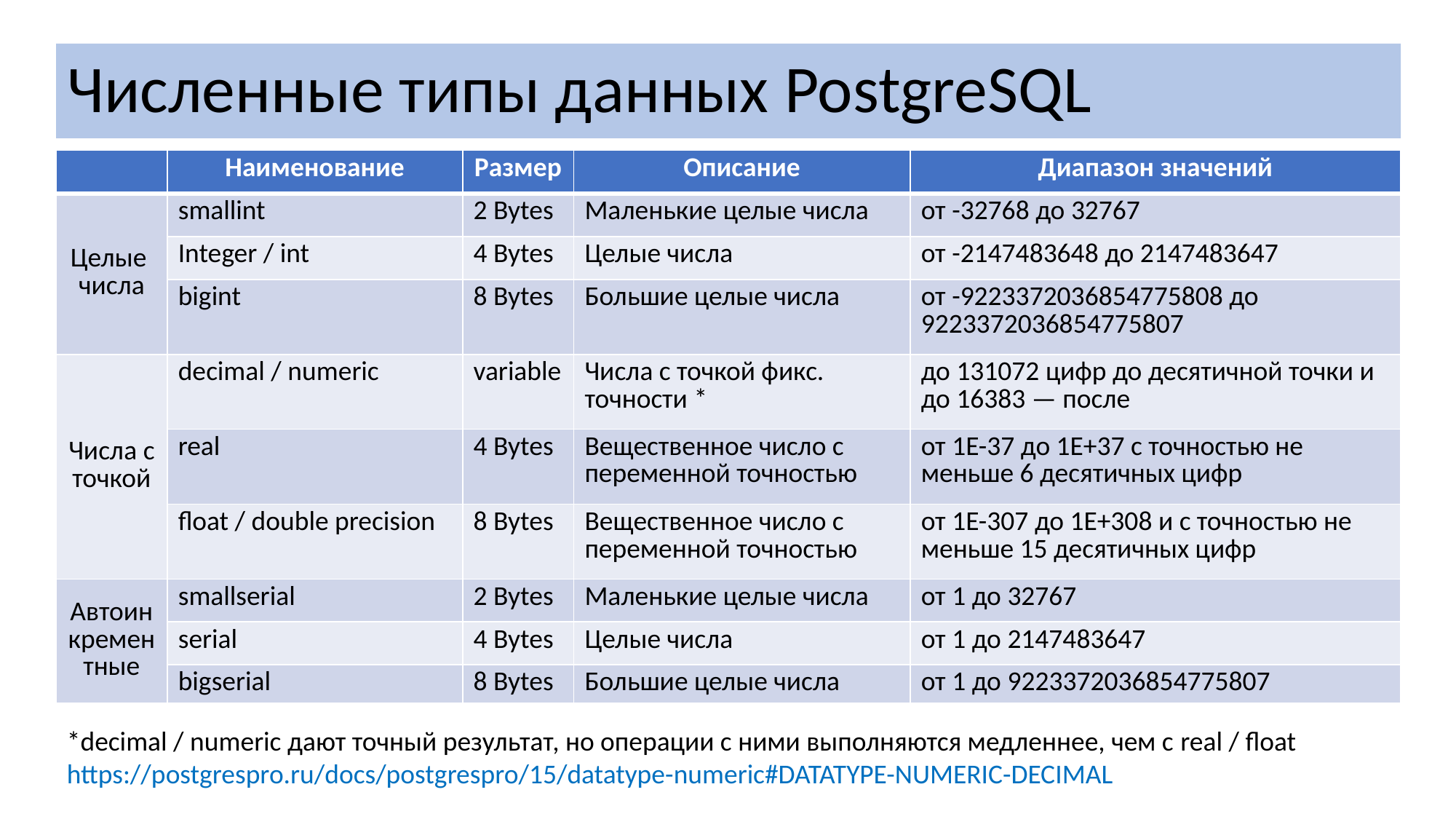

# Численные типы данных PostgreSQL
|  | Наименование | Размер | Описание | Диапазон значений |
| --- | --- | --- | --- | --- |
| Целые числа | smallint | 2 Bytes | Маленькие целые числа | от -32768 до 32767 |
|  | Integer / int | 4 Bytes | Целые числа | от -2147483648 до 2147483647 |
|  | bigint | 8 Bytes | Большие целые числа | от -9223372036854775808 до 9223372036854775807 |
| Числа с точкой | decimal / numeric | variable | Числа с точкой фикс. точности \* | до 131072 цифр до десятичной точки и до 16383 — после |
|  | real | 4 Bytes | Вещественное число с переменной точностью | от 1E-37 до 1E+37 с точностью не меньше 6 десятичных цифр |
|  | float / double precision | 8 Bytes | Вещественное число с переменной точностью | от 1E-307 до 1E+308 и с точностью не меньше 15 десятичных цифр |
| Автоинкрементные | smallserial | 2 Bytes | Маленькие целые числа | от 1 до 32767 |
|  | serial | 4 Bytes | Целые числа | от 1 до 2147483647 |
|  | bigserial | 8 Bytes | Большие целые числа | от 1 до 9223372036854775807 |
*decimal / numeric дают точный результат, но операции с ними выполняются медленнее, чем с real / float
https://postgrespro.ru/docs/postgrespro/15/datatype-numeric#DATATYPE-NUMERIC-DECIMAL